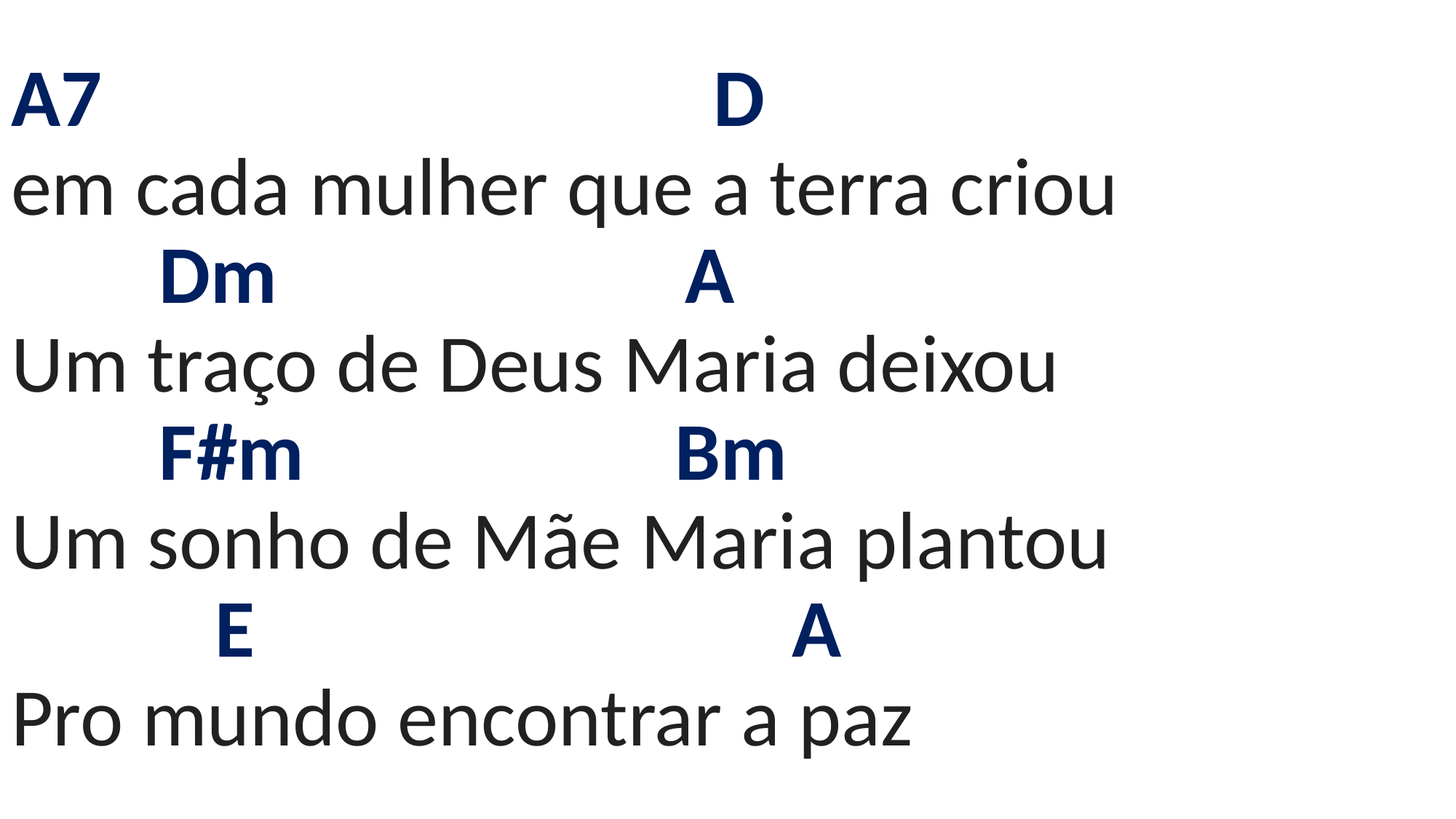

# A7                                 D em cada mulher que a terra criou Dm                      A Um traço de Deus Maria deixou F#m                    Bm Um sonho de Mãe Maria plantou E                             A Pro mundo encontrar a paz